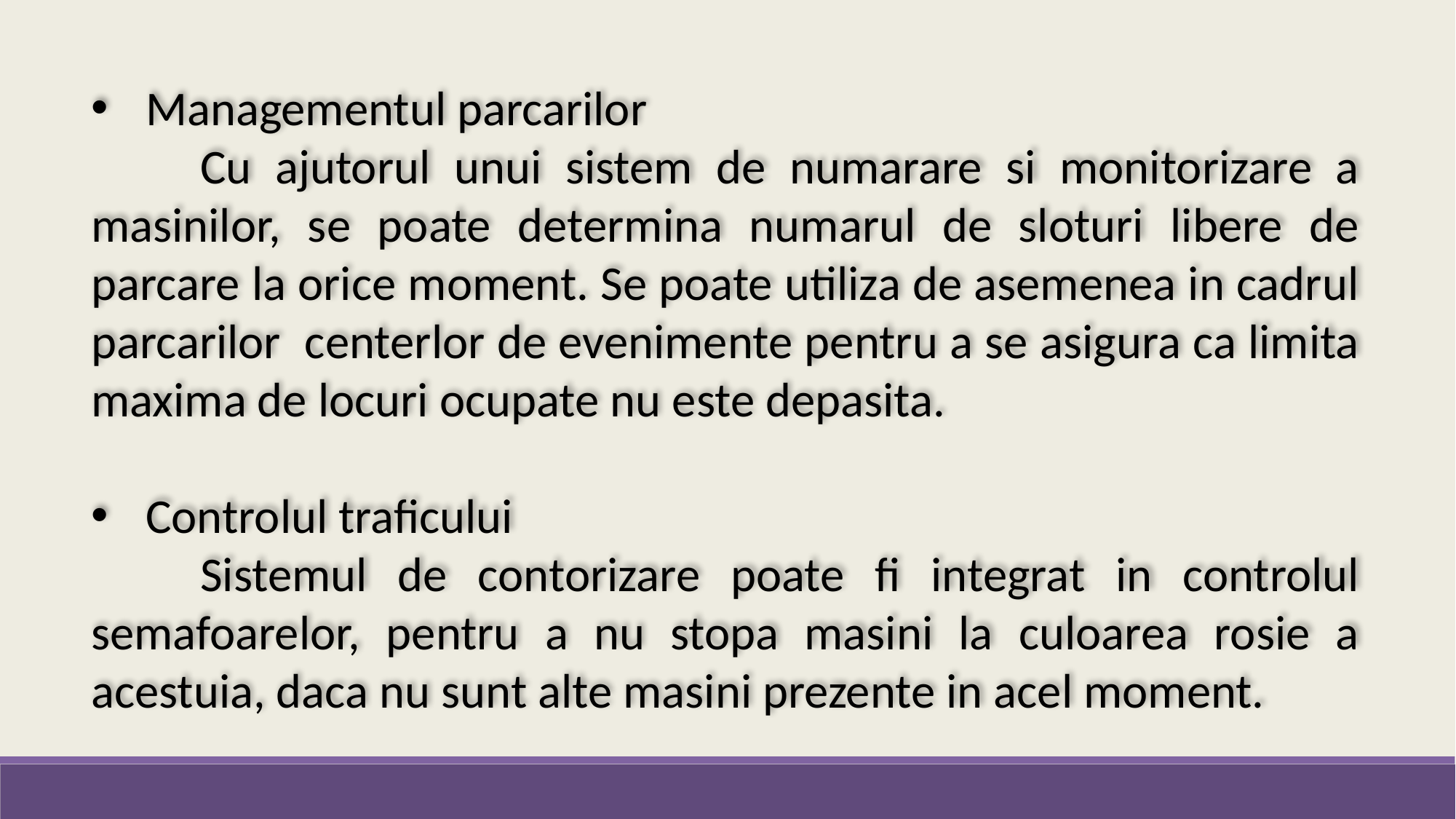

Managementul parcarilor
	Cu ajutorul unui sistem de numarare si monitorizare a masinilor, se poate determina numarul de sloturi libere de parcare la orice moment. Se poate utiliza de asemenea in cadrul parcarilor  centerlor de evenimente pentru a se asigura ca limita maxima de locuri ocupate nu este depasita.

Controlul traficului
	Sistemul de contorizare poate fi integrat in controlul semafoarelor, pentru a nu stopa masini la culoarea rosie a acestuia, daca nu sunt alte masini prezente in acel moment.